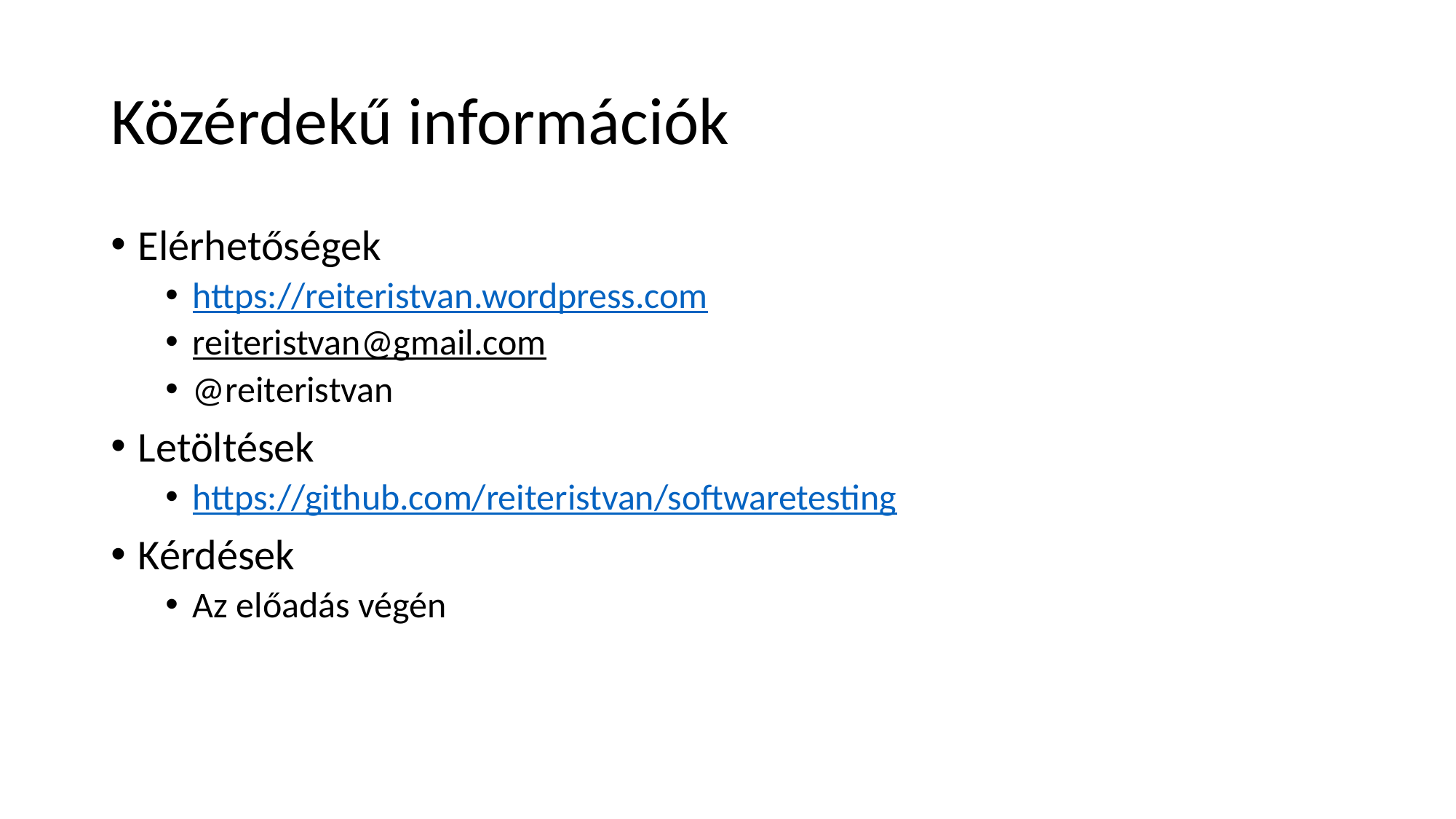

# Közérdekű információk
Elérhetőségek
https://reiteristvan.wordpress.com
reiteristvan@gmail.com
@reiteristvan
Letöltések
https://github.com/reiteristvan/softwaretesting
Kérdések
Az előadás végén